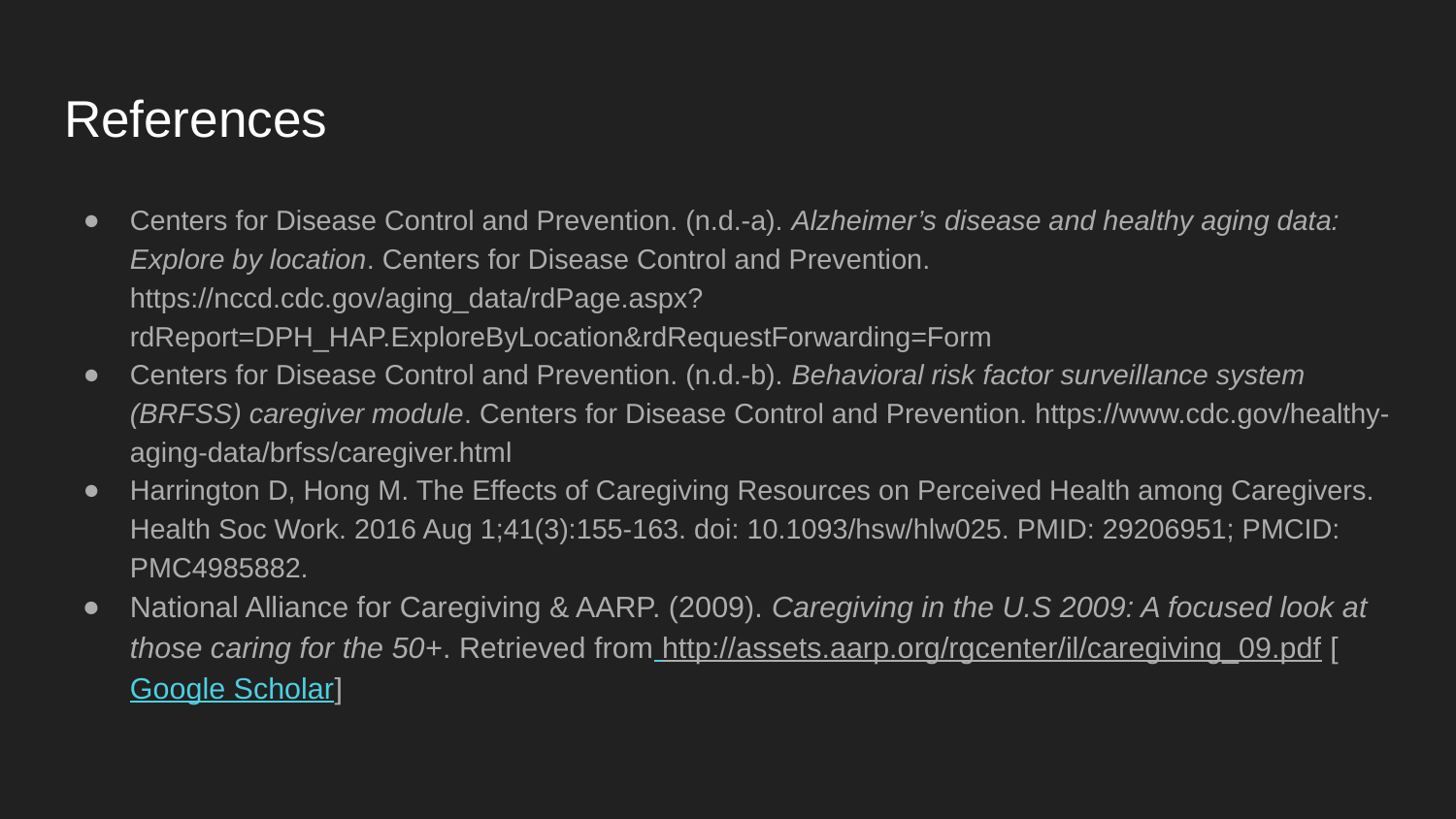

# References
Centers for Disease Control and Prevention. (n.d.-a). Alzheimer’s disease and healthy aging data: Explore by location. Centers for Disease Control and Prevention. https://nccd.cdc.gov/aging_data/rdPage.aspx?rdReport=DPH_HAP.ExploreByLocation&rdRequestForwarding=Form
Centers for Disease Control and Prevention. (n.d.-b). Behavioral risk factor surveillance system (BRFSS) caregiver module. Centers for Disease Control and Prevention. https://www.cdc.gov/healthy-aging-data/brfss/caregiver.html
Harrington D, Hong M. The Effects of Caregiving Resources on Perceived Health among Caregivers. Health Soc Work. 2016 Aug 1;41(3):155-163. doi: 10.1093/hsw/hlw025. PMID: 29206951; PMCID: PMC4985882.
National Alliance for Caregiving & AARP. (2009). Caregiving in the U.S 2009: A focused look at those caring for the 50+. Retrieved from http://assets.aarp.org/rgcenter/il/caregiving_09.pdf [Google Scholar]